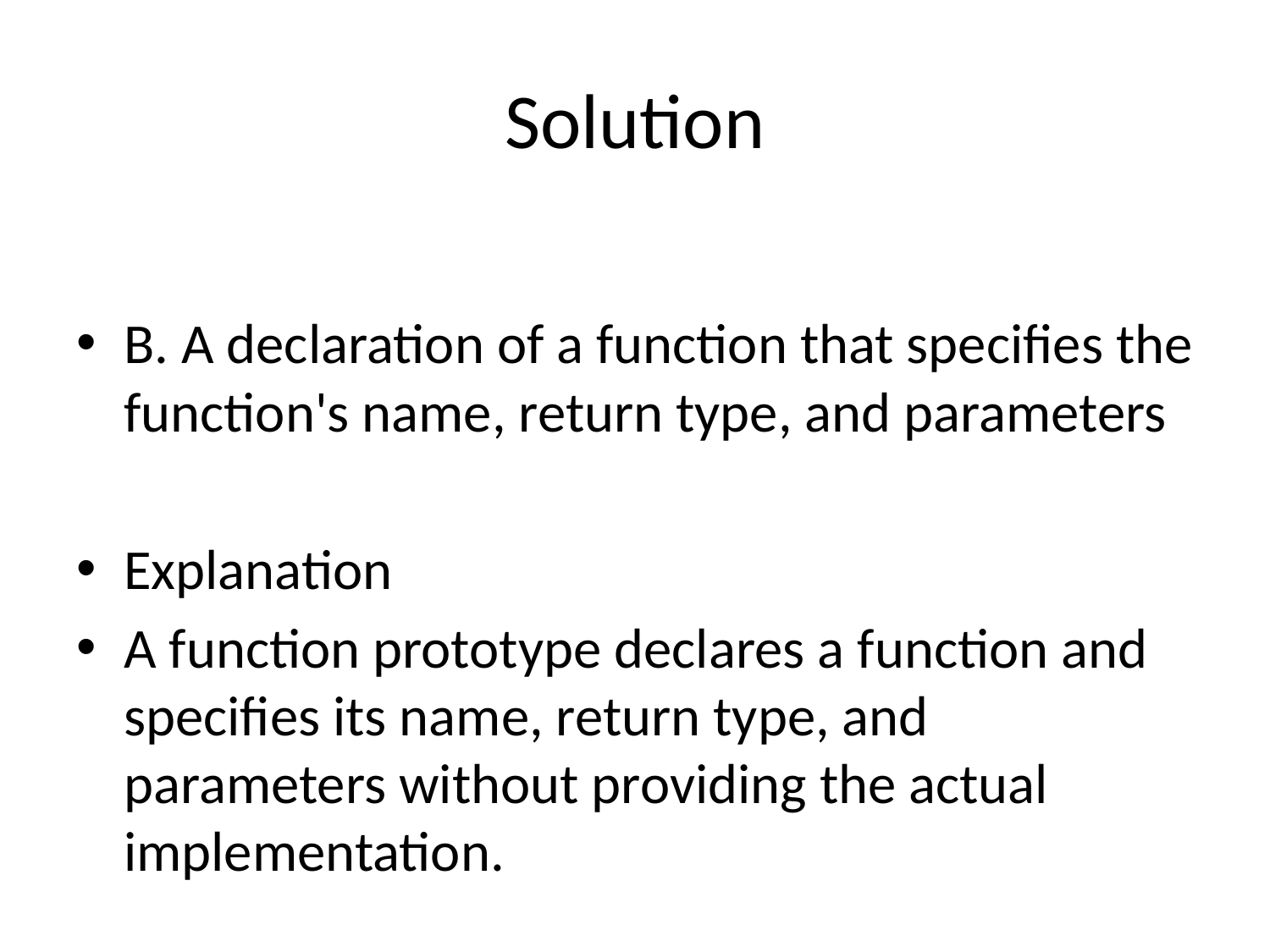

# Solution

B. A declaration of a function that specifies the function's name, return type, and parameters

Explanation
A function prototype declares a function and specifies its name, return type, and parameters without providing the actual implementation.